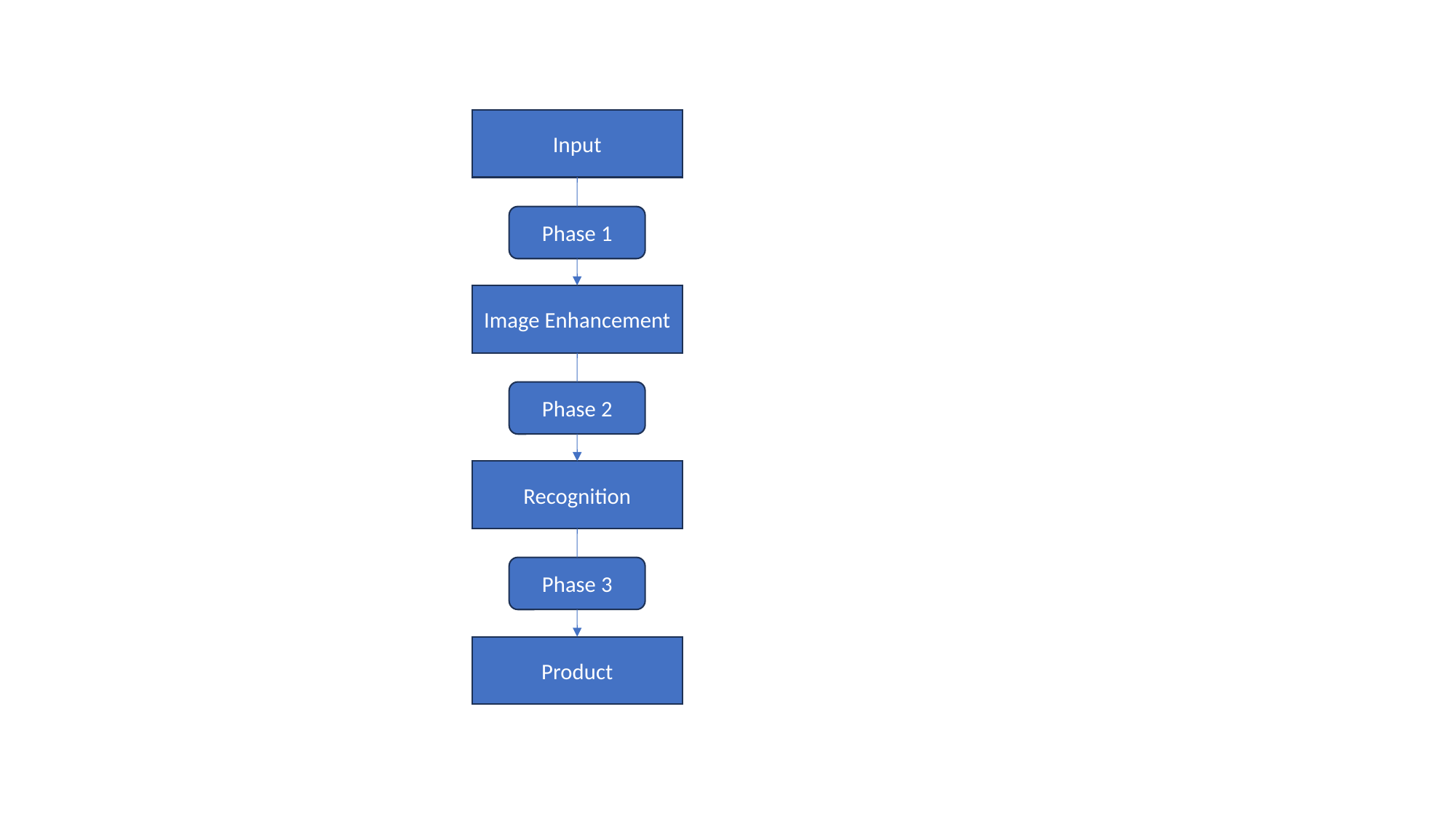

Input
Phase 1
Image Enhancement
Phase 2
Recognition
Phase 3
Product